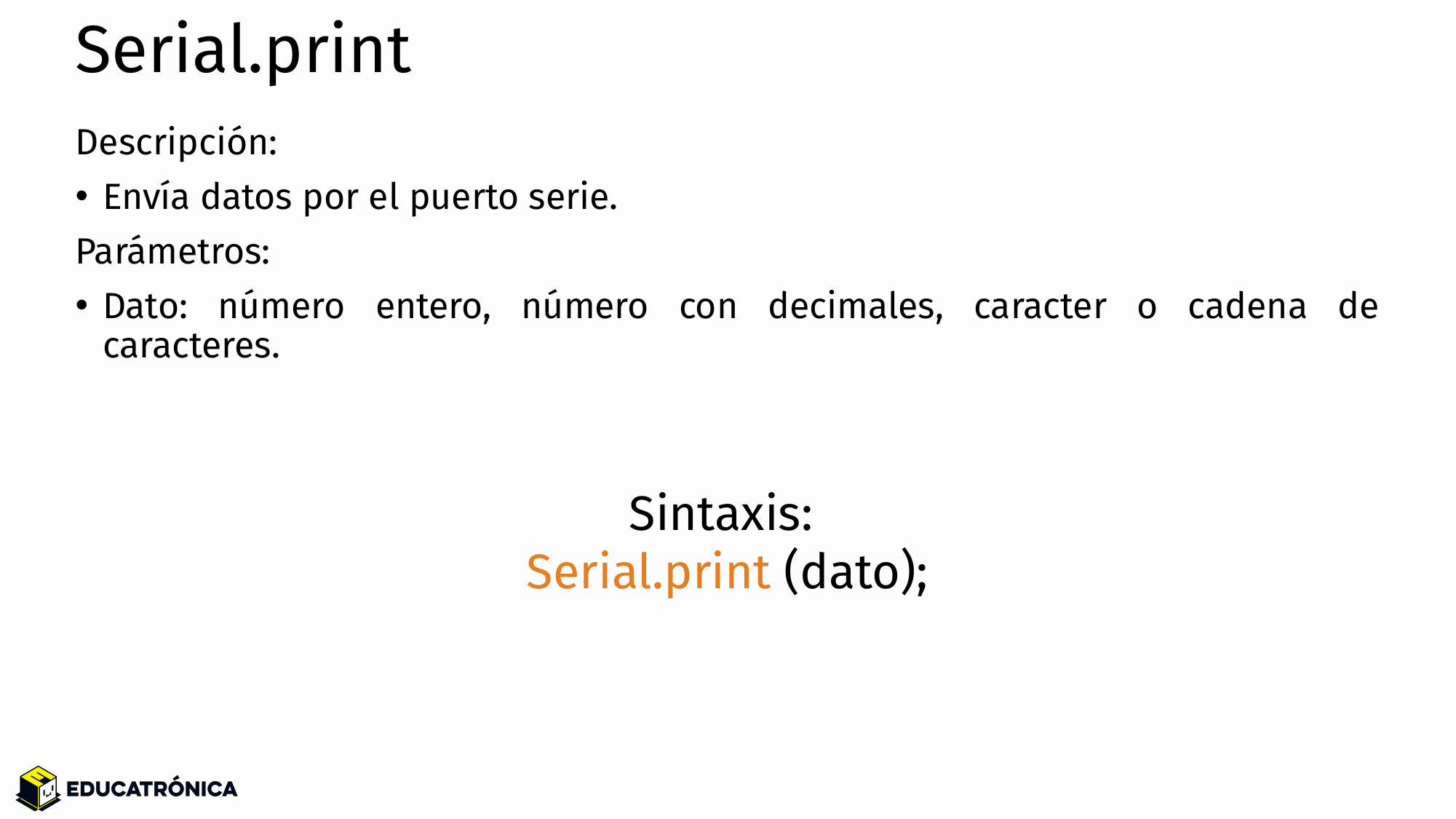

# Serial.print
Descripción:
Envía datos por el puerto serie.
Parámetros:
Dato: número entero, número con decimales, caracter o cadena de caracteres.

Sintaxis:
Serial.print (dato);